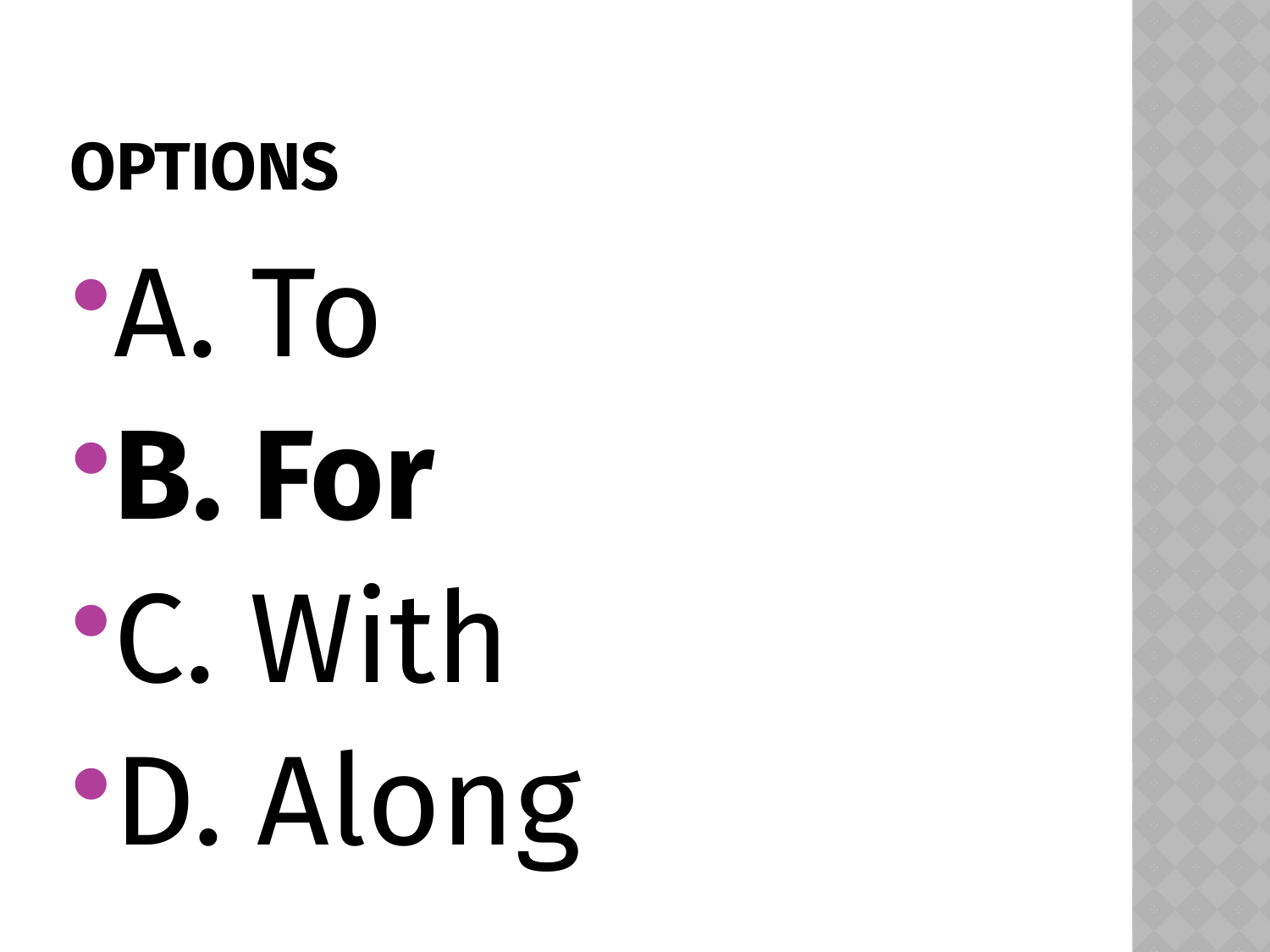

# options
A. To
B. For
C. With
D. Along